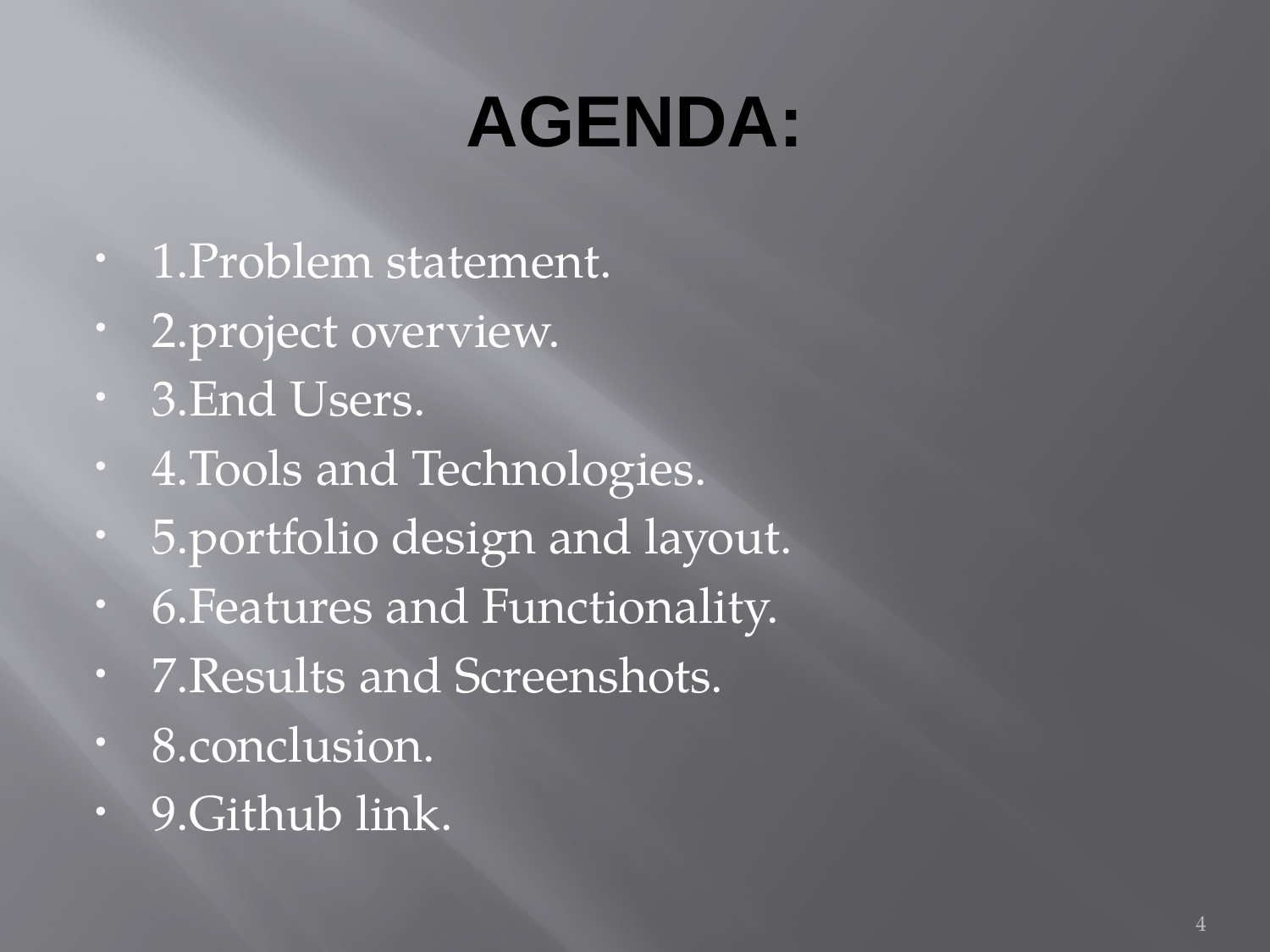

# AGENDA:
1.Problem statement.
2.project overview.
3.End Users.
4.Tools and Technologies.
5.portfolio design and layout.
6.Features and Functionality.
7.Results and Screenshots.
8.conclusion.
9.Github link.
4